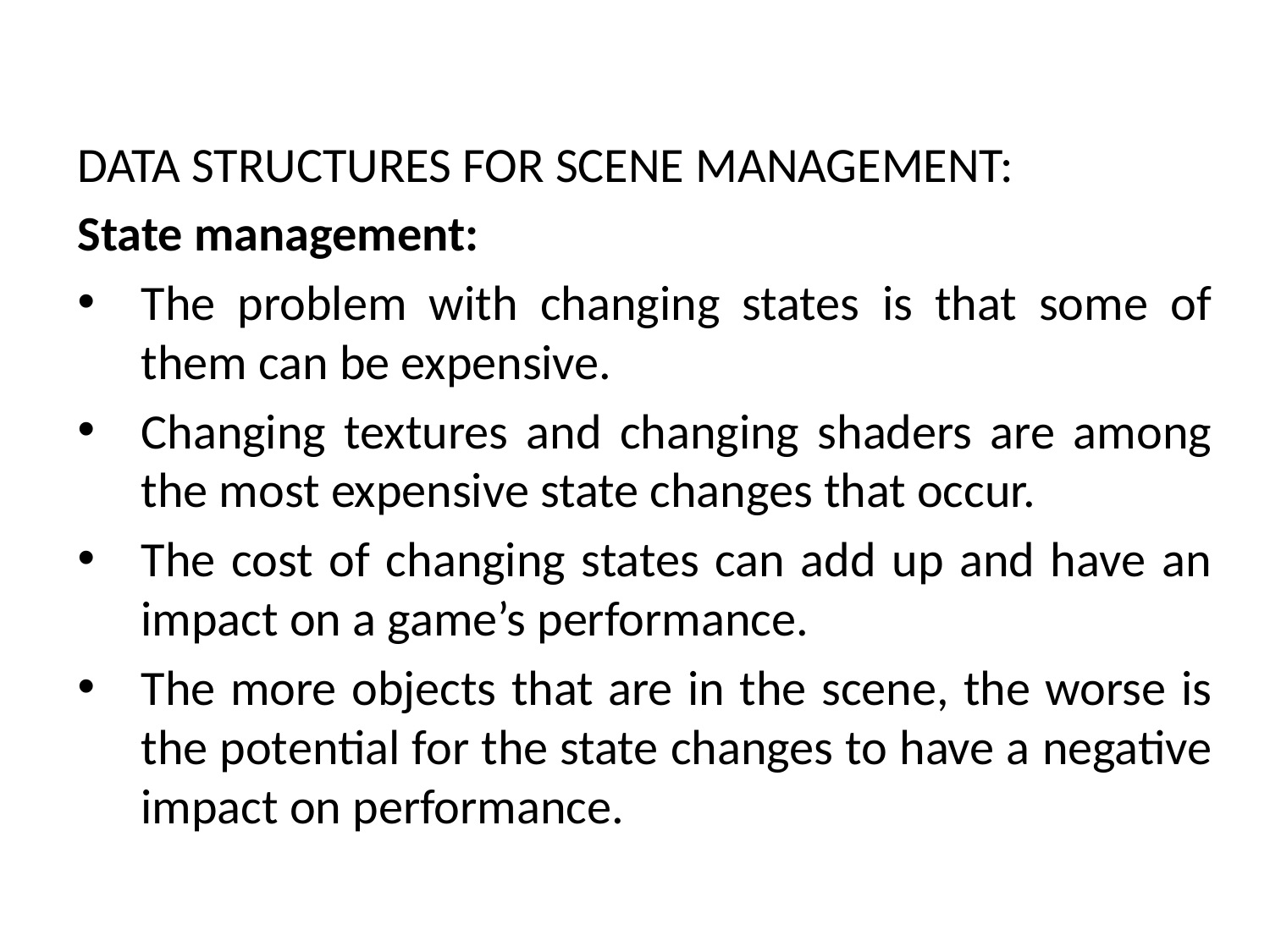

DATA STRUCTURES FOR SCENE MANAGEMENT:
State management:
The problem with changing states is that some of them can be expensive.
Changing textures and changing shaders are among the most expensive state changes that occur.
The cost of changing states can add up and have an impact on a game’s performance.
The more objects that are in the scene, the worse is the potential for the state changes to have a negative impact on performance.
# Data Structures and Algorithms for Game Programming